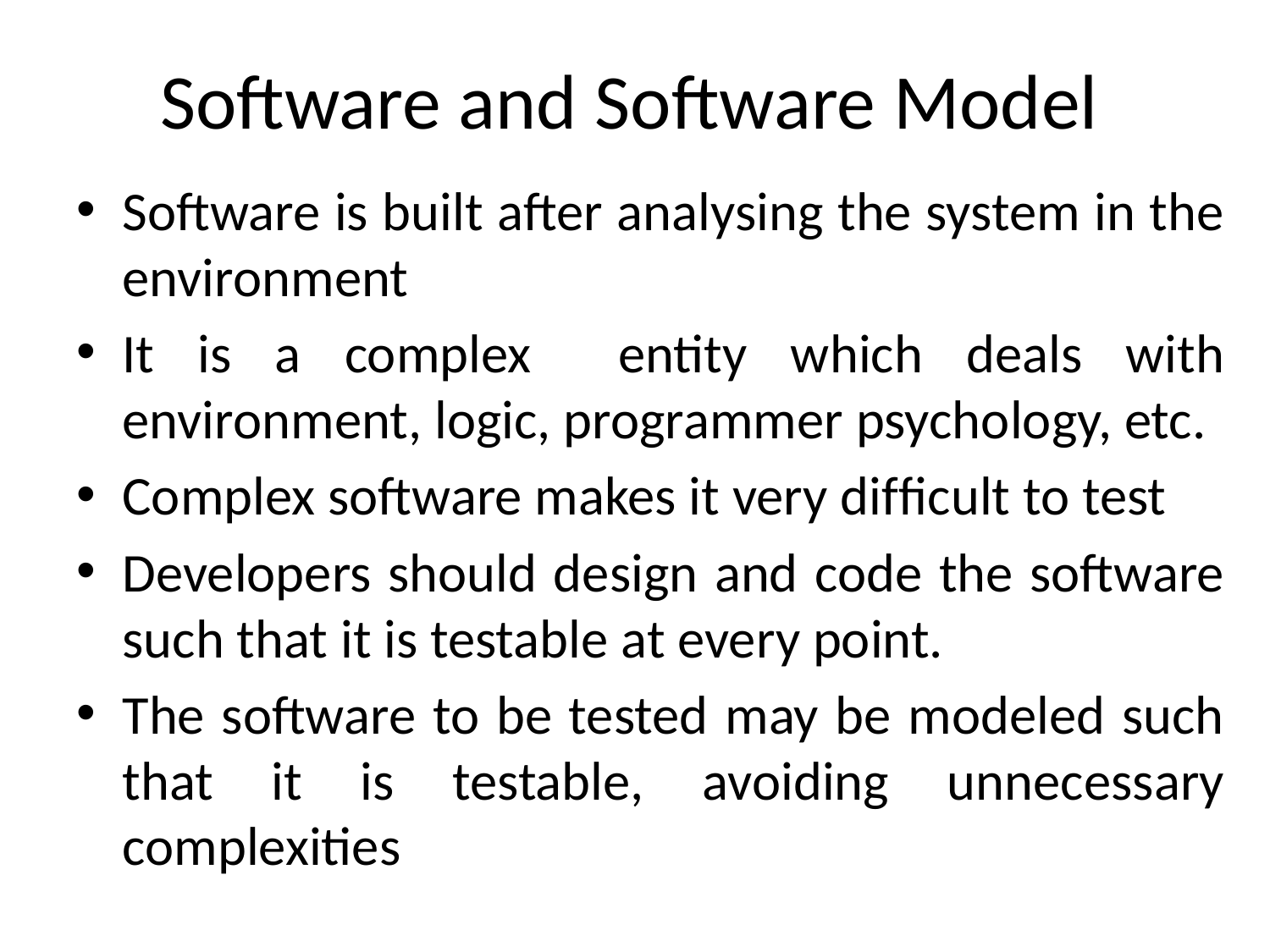

# Software and Software Model
Software is built after analysing the system in the environment
It is a complex  entity which deals with environment, logic, programmer psychology, etc.
Complex software makes it very difﬁcult to test
Developers should design and code the software such that it is testable at every point.
The software to be tested may be modeled such that it is testable, avoiding unnecessary complexities